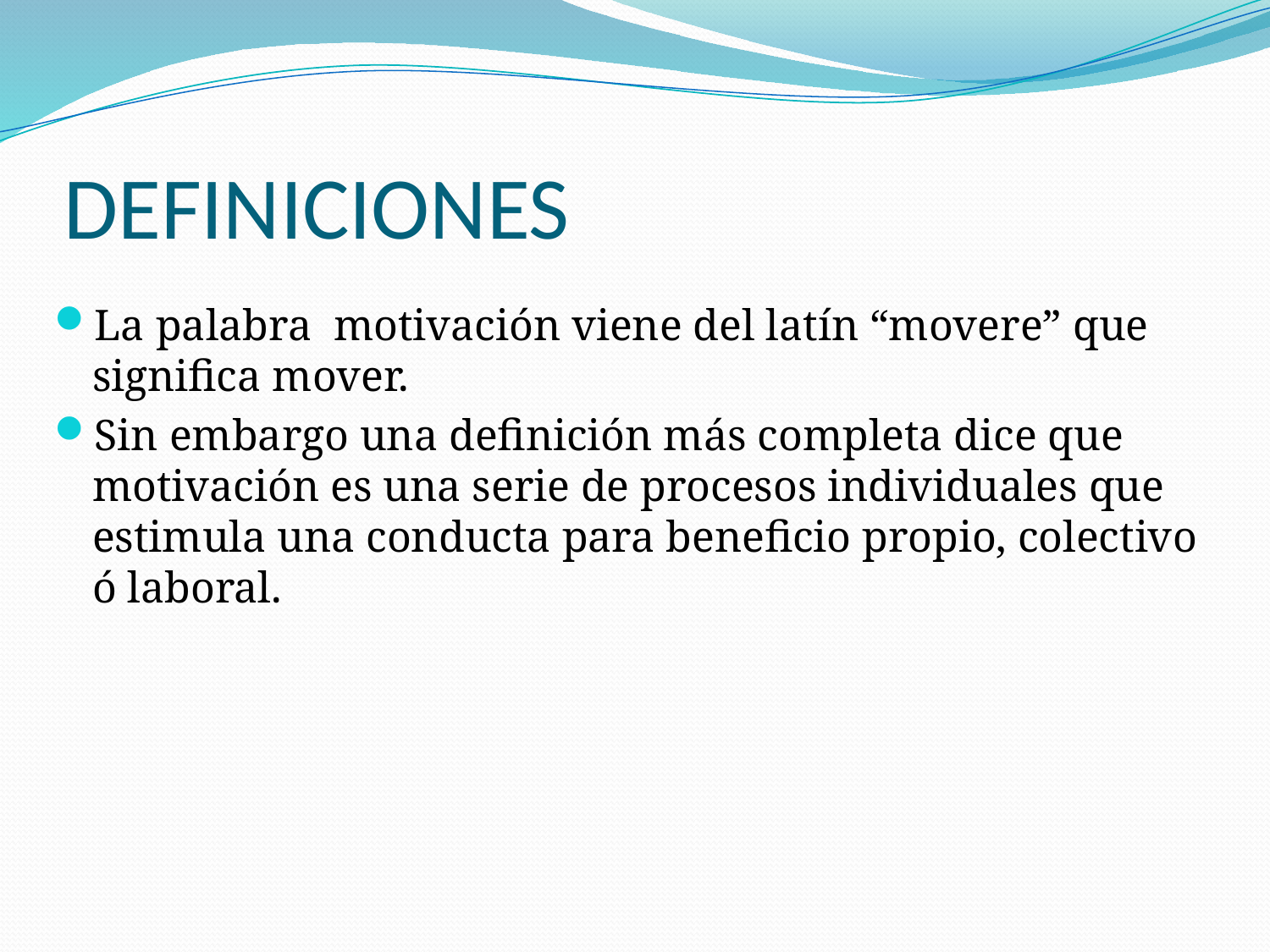

# DEFINICIONES

La palabra  motivación viene del latín “movere” que significa mover.
Sin embargo una definición más completa dice que motivación es una serie de procesos individuales que estimula una conducta para beneficio propio, colectivo ó laboral.